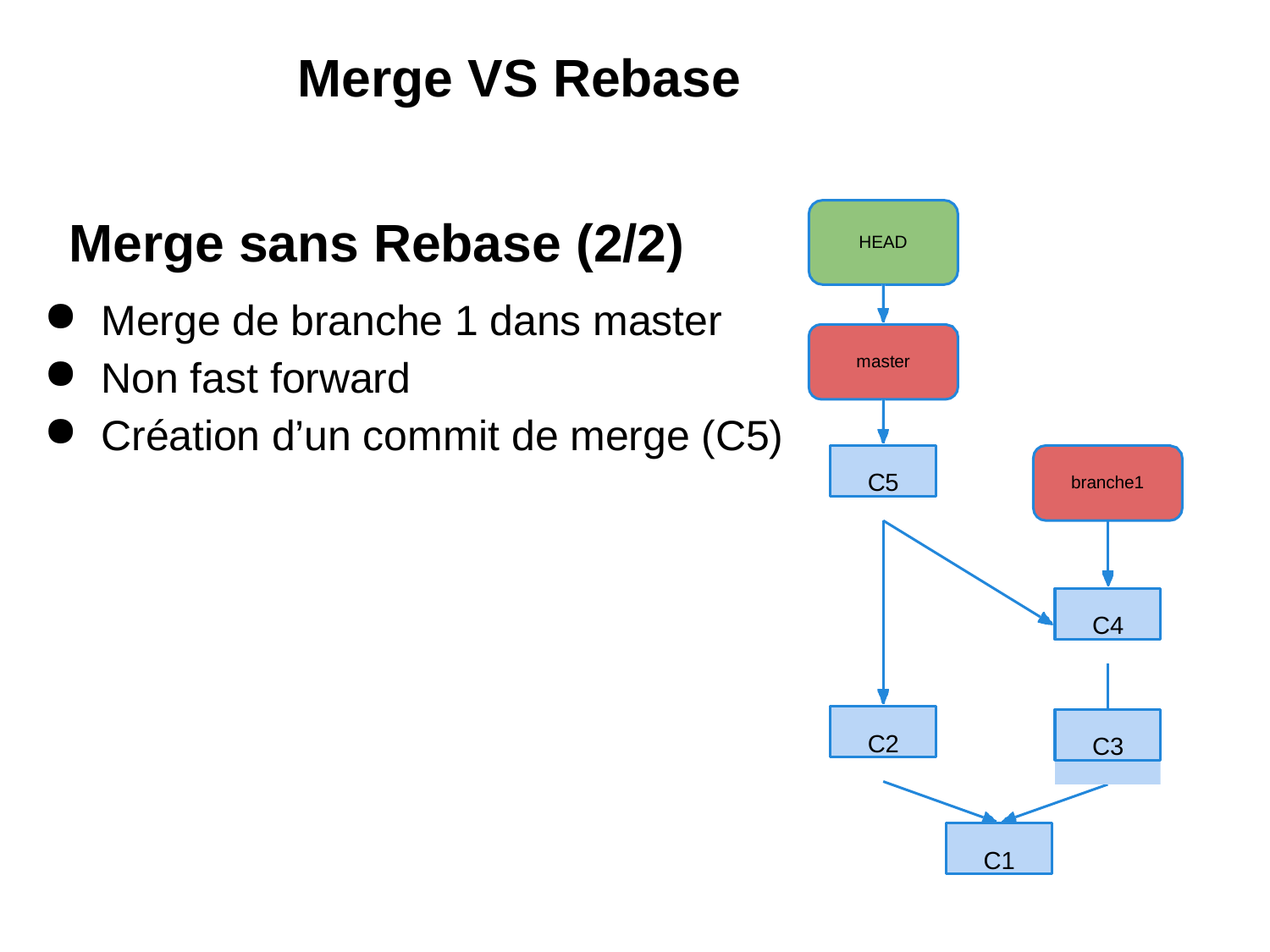

# Merge VS Rebase

Merge sans Rebase (2/2)
HEAD
Merge de branche 1 dans master
Non fast forward
Création d’un commit de merge (C5)

master

C5

branche1

C4

C2

C3

C1